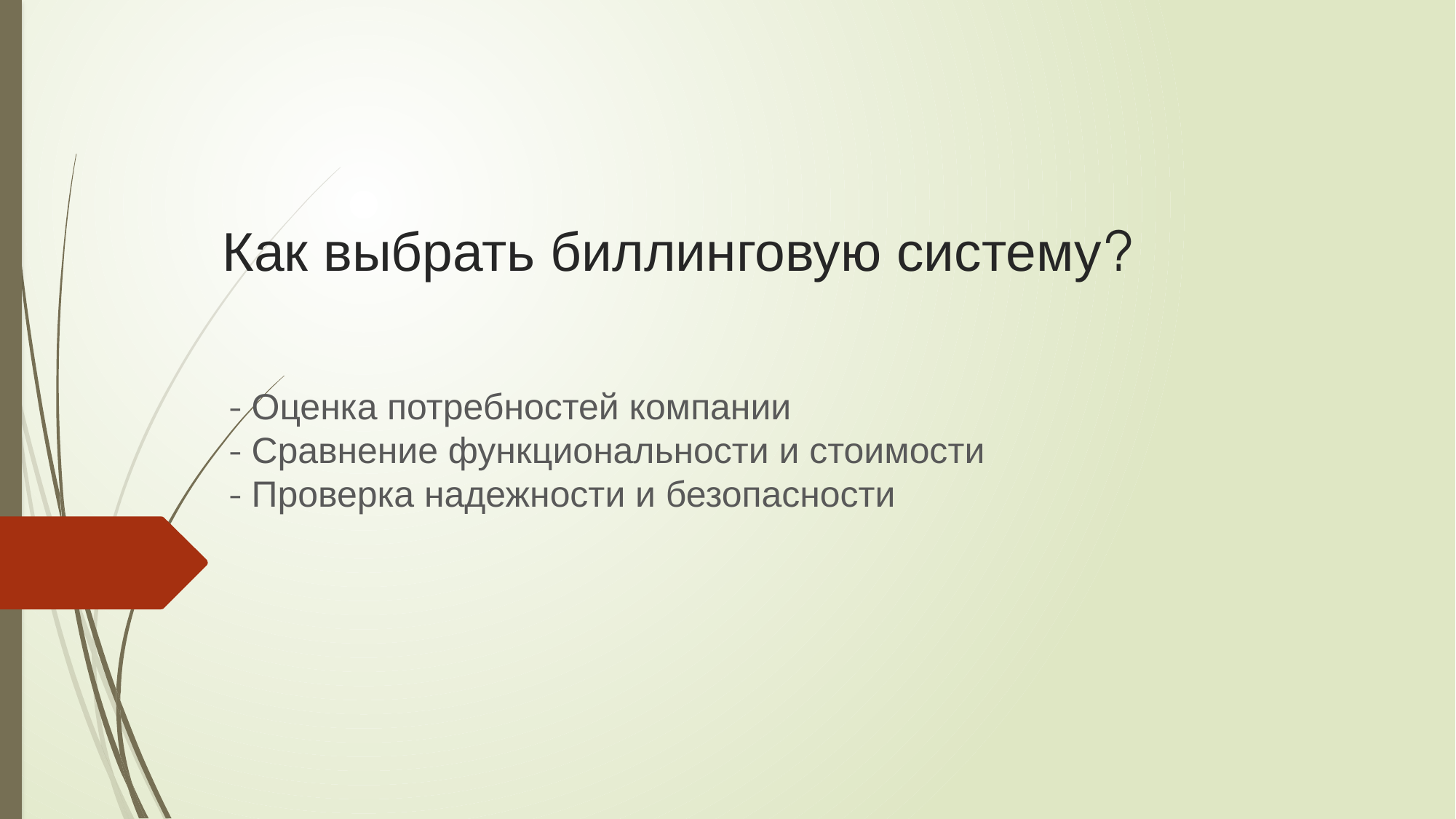

# Как выбрать биллинговую систему?
- Оценка потребностей компании
- Сравнение функциональности и стоимости
- Проверка надежности и безопасности